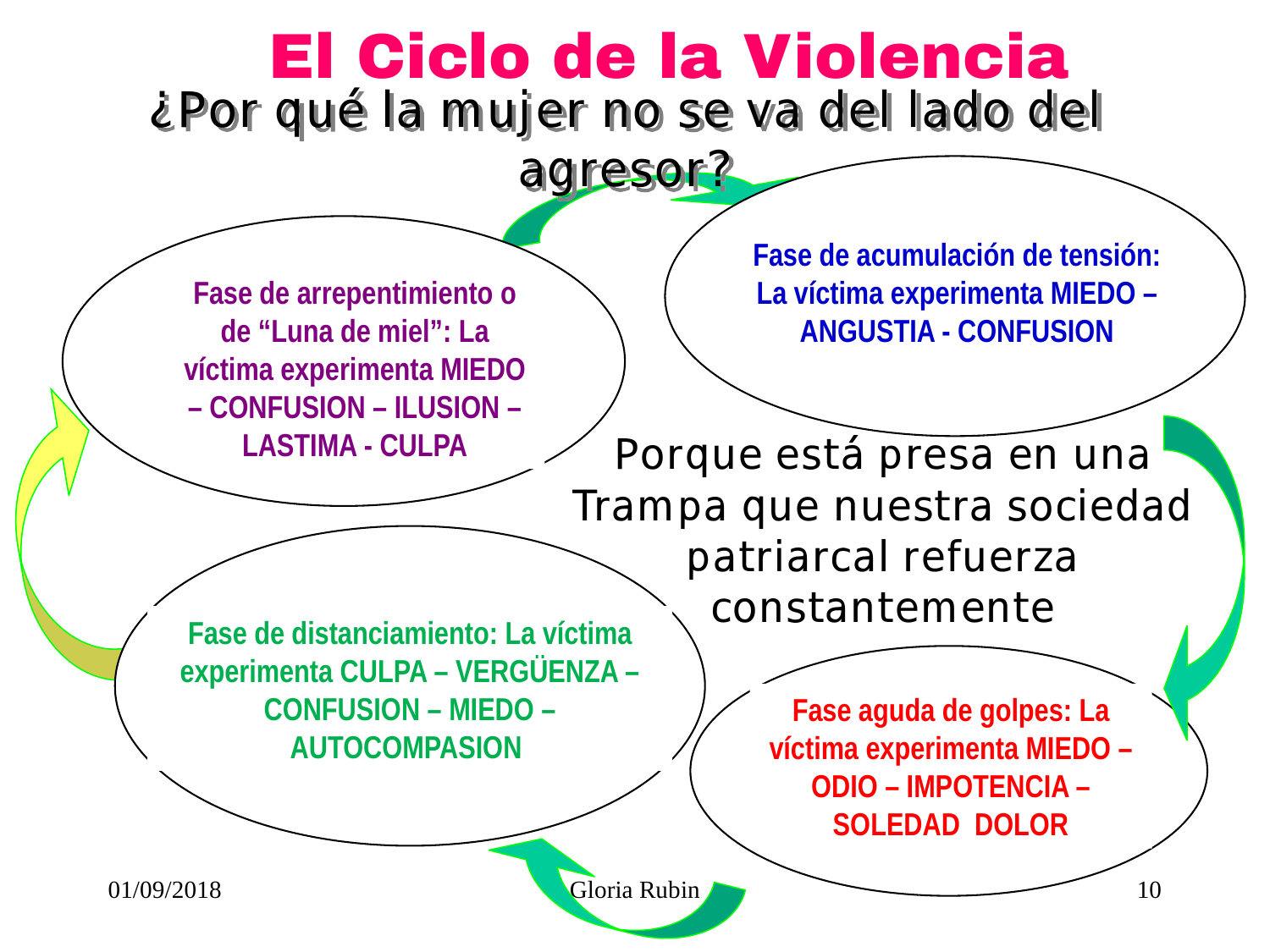

# El Ciclo de la Violencia

¿Por qué la mujer no se va del lado del agresor?

Fase de acumulación de tensión: La víctima experimenta MIEDO – ANGUSTIA - CONFUSION

Fase de arrepentimiento o de “Luna de miel”: La víctima experimenta MIEDO – CONFUSION – ILUSION – LASTIMA - CULPA

Porque está presa en una Trampa que nuestra sociedad patriarcal refuerza constantemente

Fase de distanciamiento: La víctima experimenta CULPA – VERGÜENZA – CONFUSION – MIEDO – AUTOCOMPASION

Fase aguda de golpes: La víctima experimenta MIEDO – ODIO – IMPOTENCIA – SOLEDAD  DOLOR

01/09/2018
Gloria Rubin
10